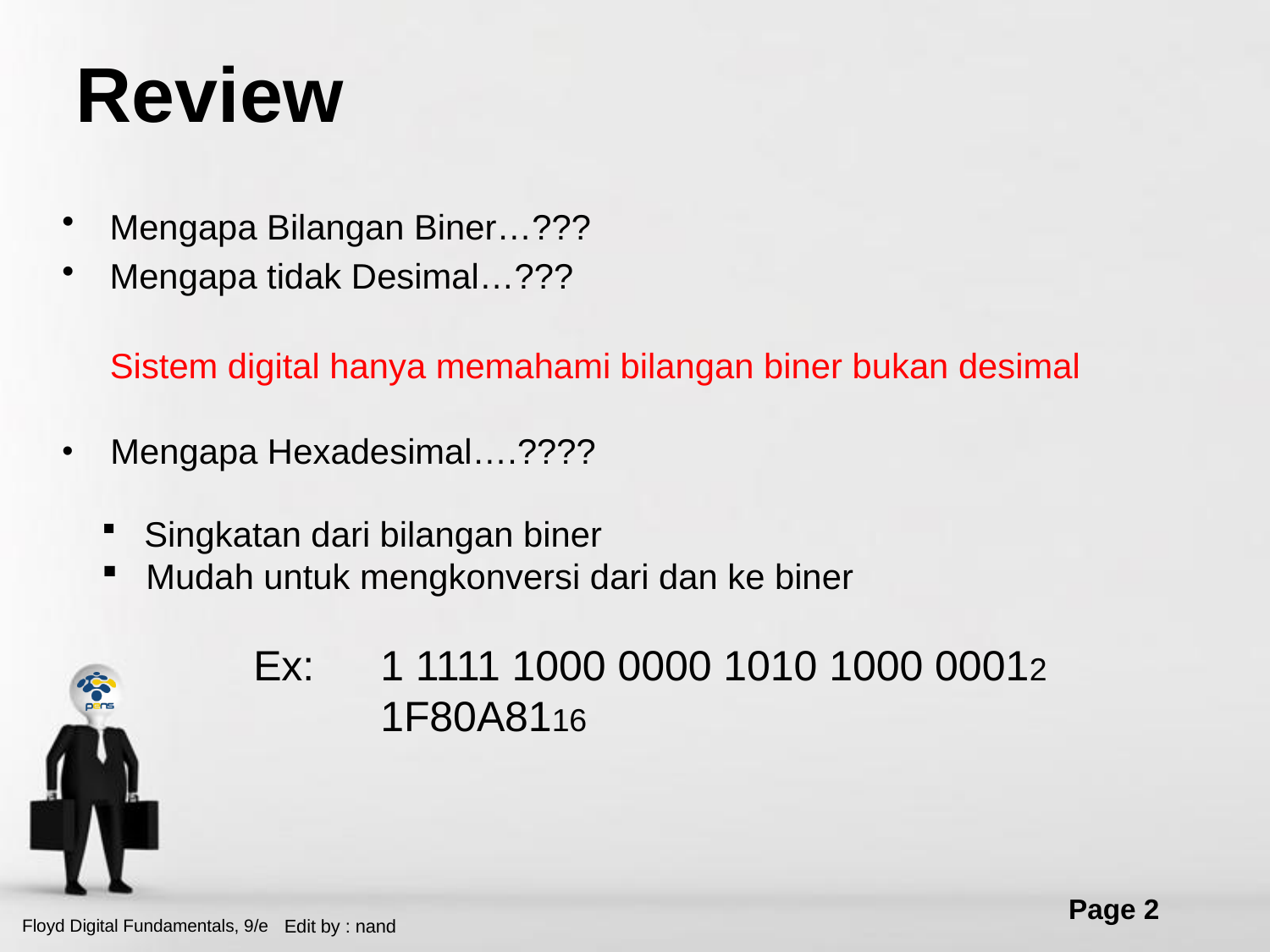

# Review
Mengapa Bilangan Biner…???
Mengapa tidak Desimal…???

Sistem digital hanya memahami bilangan biner bukan desimal
Mengapa Hexadesimal….????

  Singkatan dari bilangan biner
  Mudah untuk mengkonversi dari dan ke biner

	Ex: 	1 1111 1000 0000 1010 1000 00012
		1F80A8116